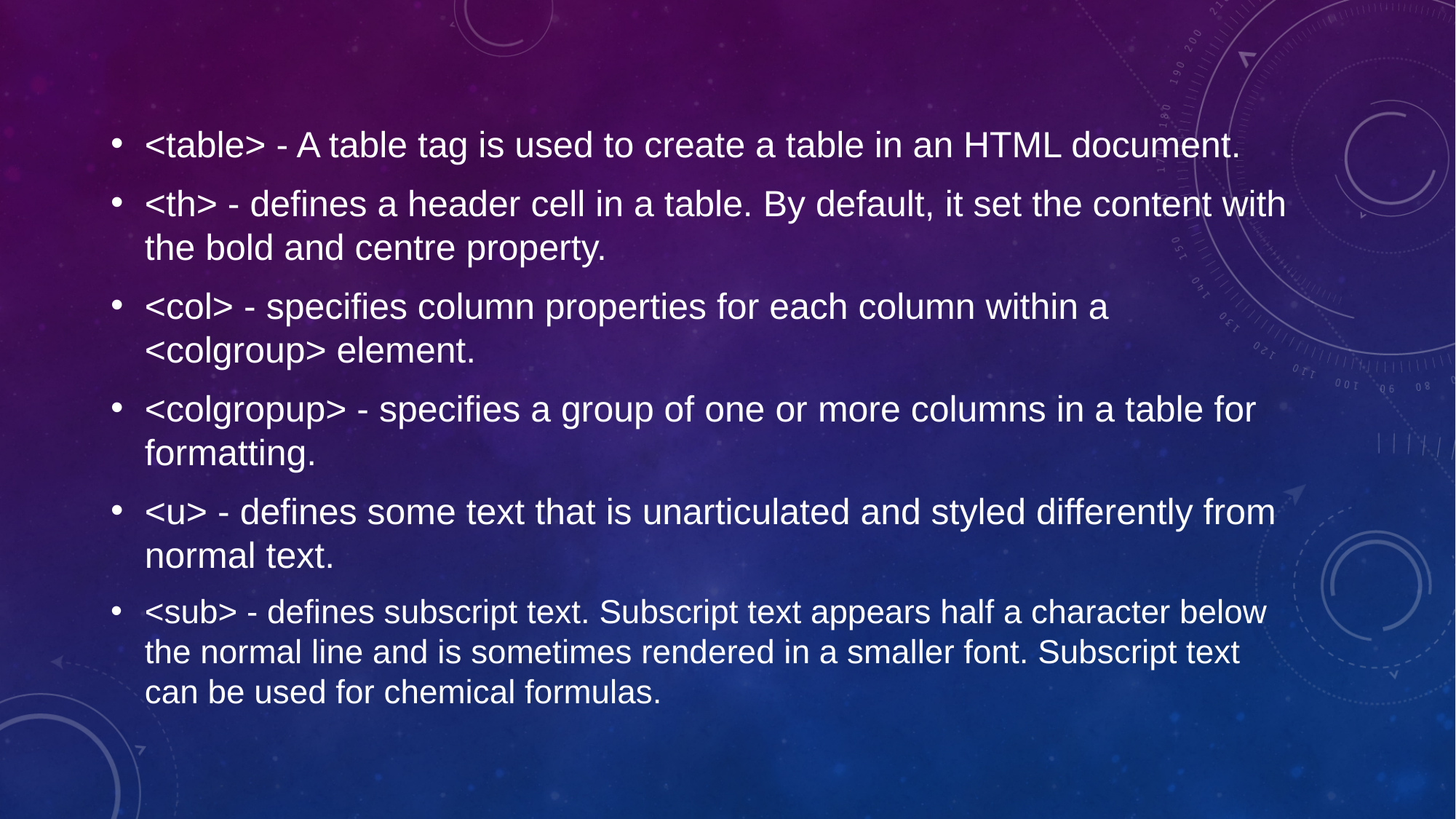

<table> - A table tag is used to create a table in an HTML document.
<th> - defines a header cell in a table. By default, it set the content with the bold and centre property.
<col> - specifies column properties for each column within a <colgroup> element.
<colgropup> - specifies a group of one or more columns in a table for formatting.
<u> - defines some text that is unarticulated and styled differently from normal text.
<sub> - defines subscript text. Subscript text appears half a character below the normal line and is sometimes rendered in a smaller font. Subscript text can be used for chemical formulas.